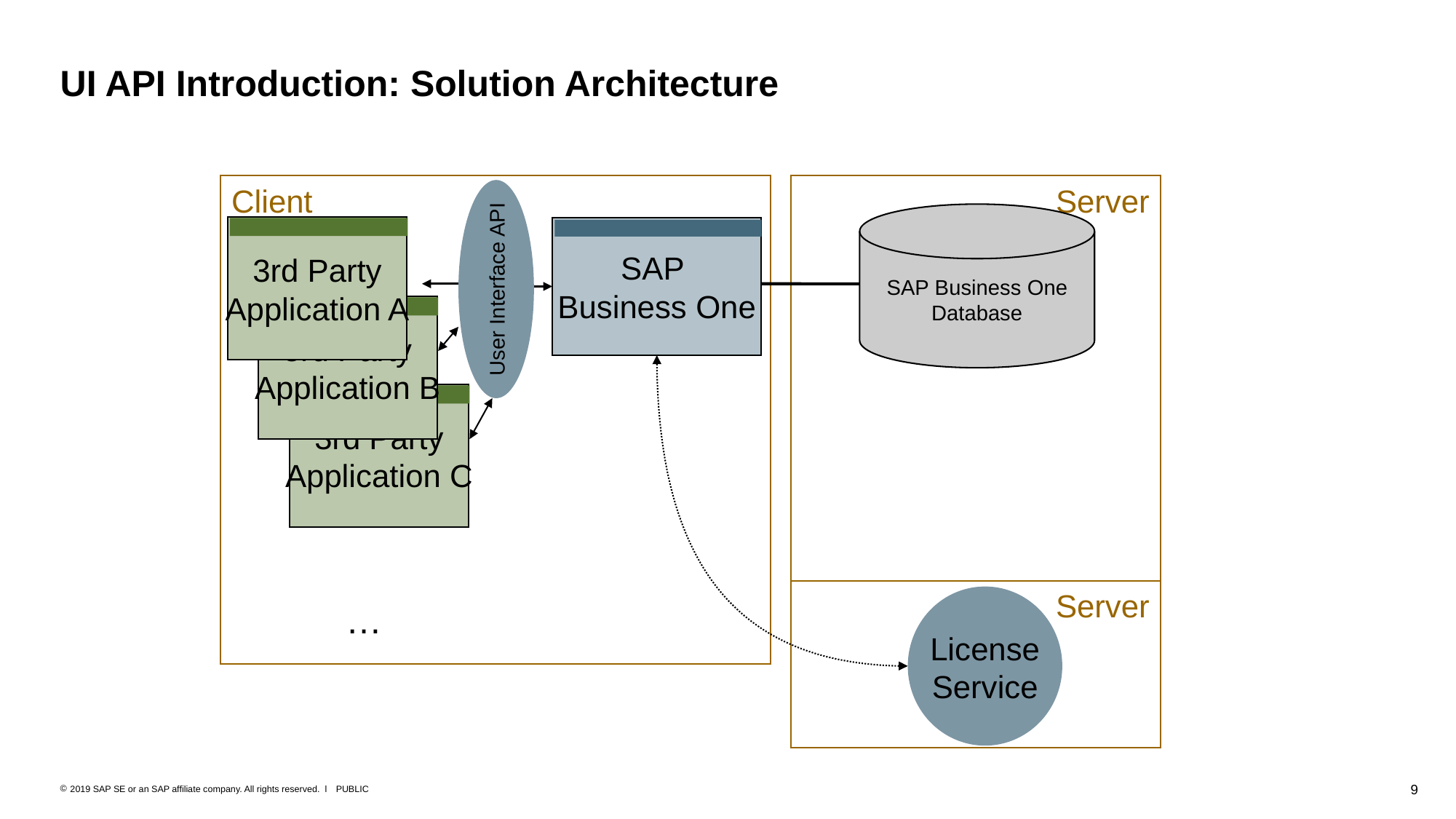

# UI API Introduction: Solution Architecture
Client
Server
SAP Business One
Database
3rd Party
Application A
SAP
Business One

User Interface API

3rd Party
Application B

3rd Party
Application C

Server

…
License
Service